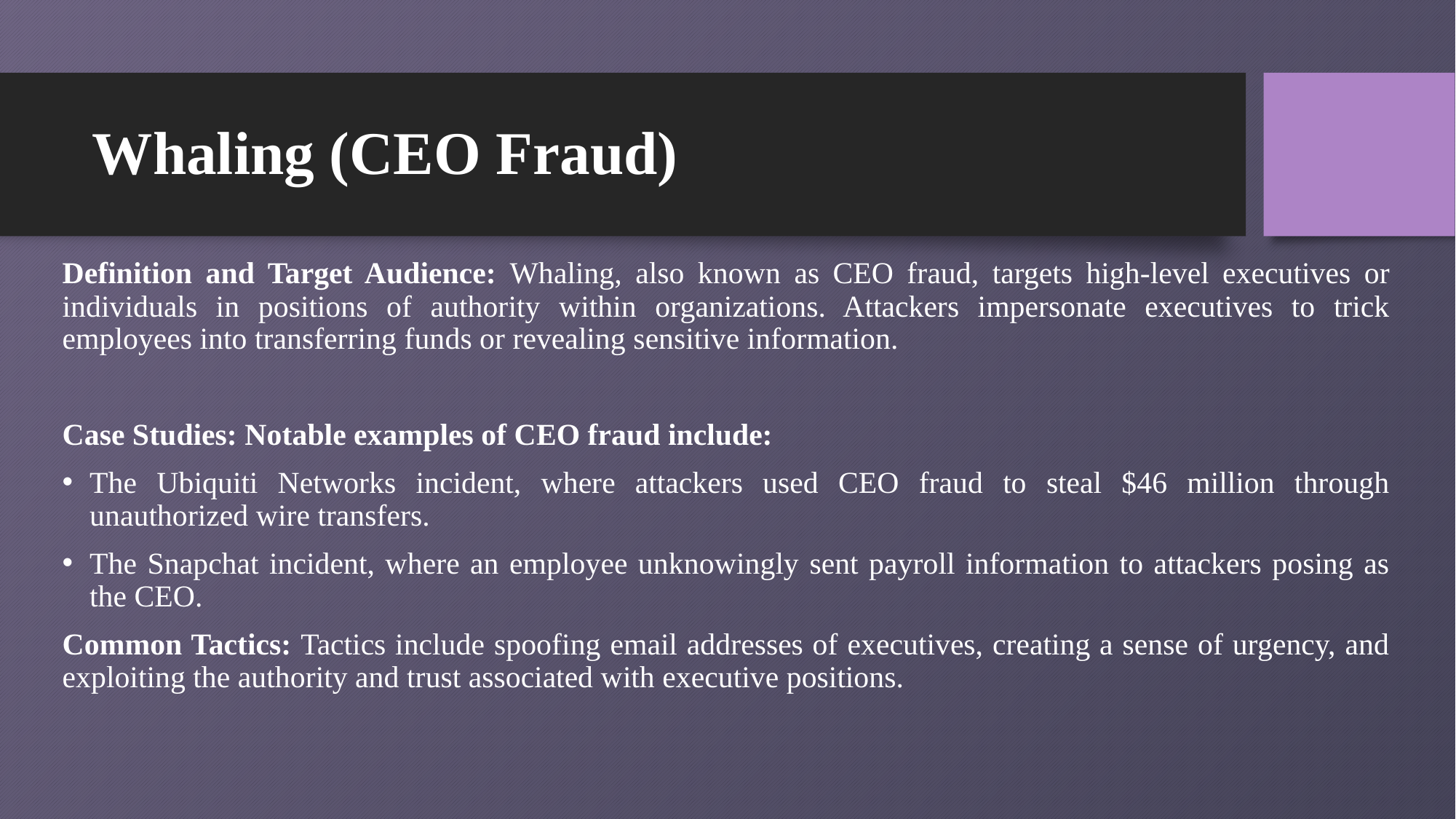

# Whaling (CEO Fraud)
Definition and Target Audience: Whaling, also known as CEO fraud, targets high-level executives or individuals in positions of authority within organizations. Attackers impersonate executives to trick employees into transferring funds or revealing sensitive information.

Case Studies: Notable examples of CEO fraud include:
The Ubiquiti Networks incident, where attackers used CEO fraud to steal $46 million through unauthorized wire transfers.
The Snapchat incident, where an employee unknowingly sent payroll information to attackers posing as the CEO.
Common Tactics: Tactics include spoofing email addresses of executives, creating a sense of urgency, and exploiting the authority and trust associated with executive positions.